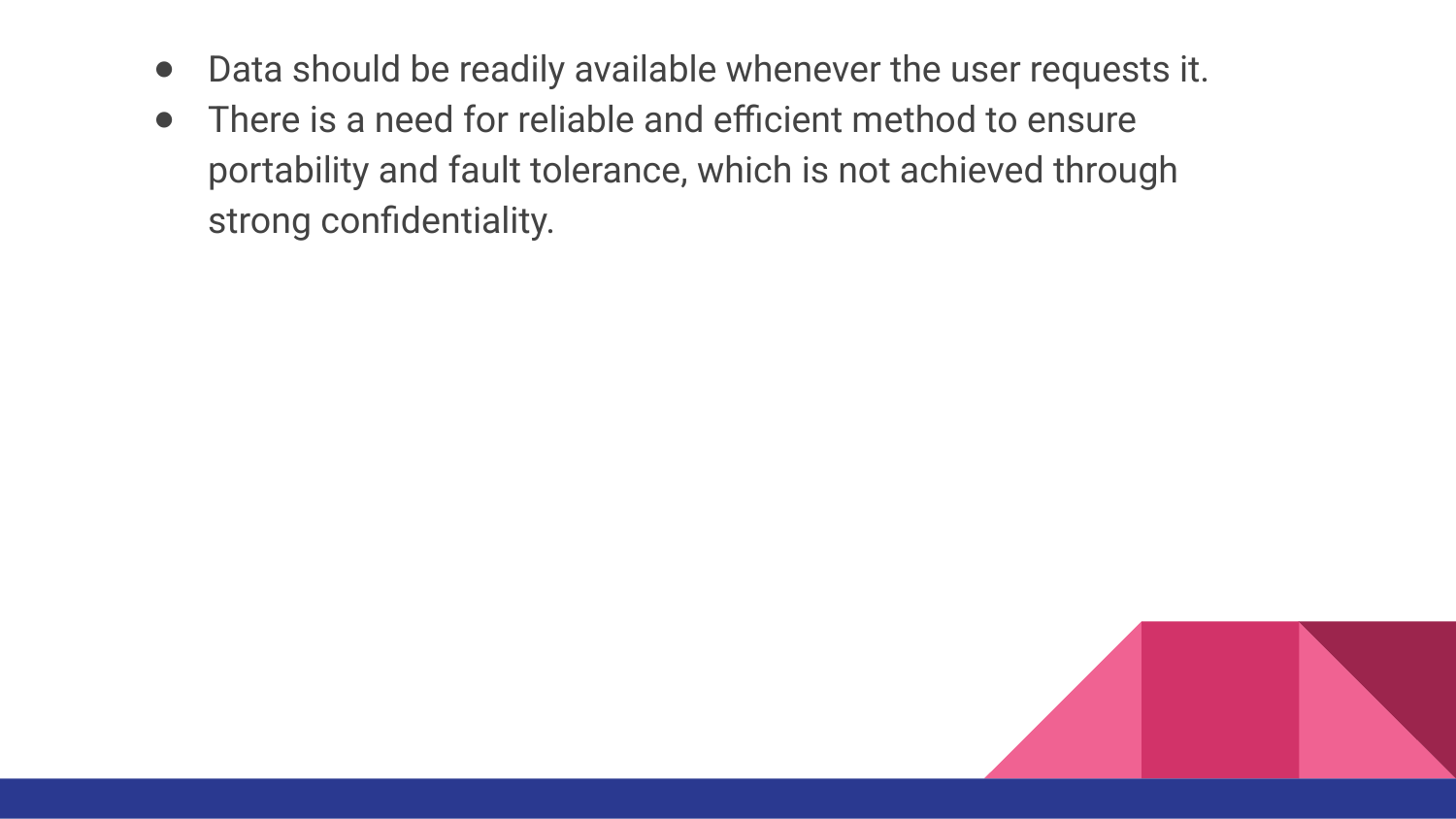

Data should be readily available whenever the user requests it.
There is a need for reliable and efficient method to ensure portability and fault tolerance, which is not achieved through strong confidentiality.